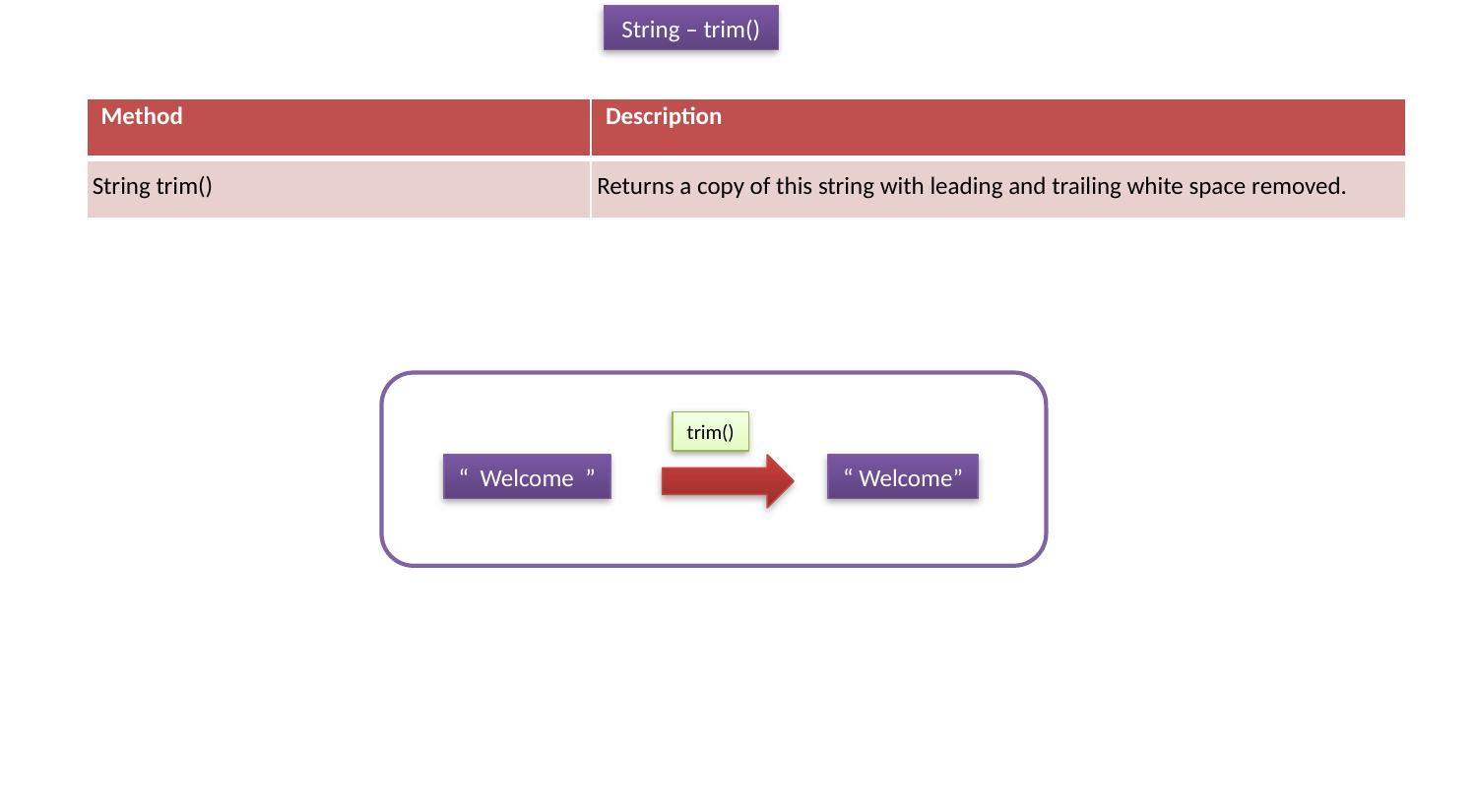

String – trim()
| Method | Description |
| --- | --- |
| String trim() | Returns a copy of this string with leading and trailing white space removed. |

trim()
“  Welcome  ”

“ Welcome”